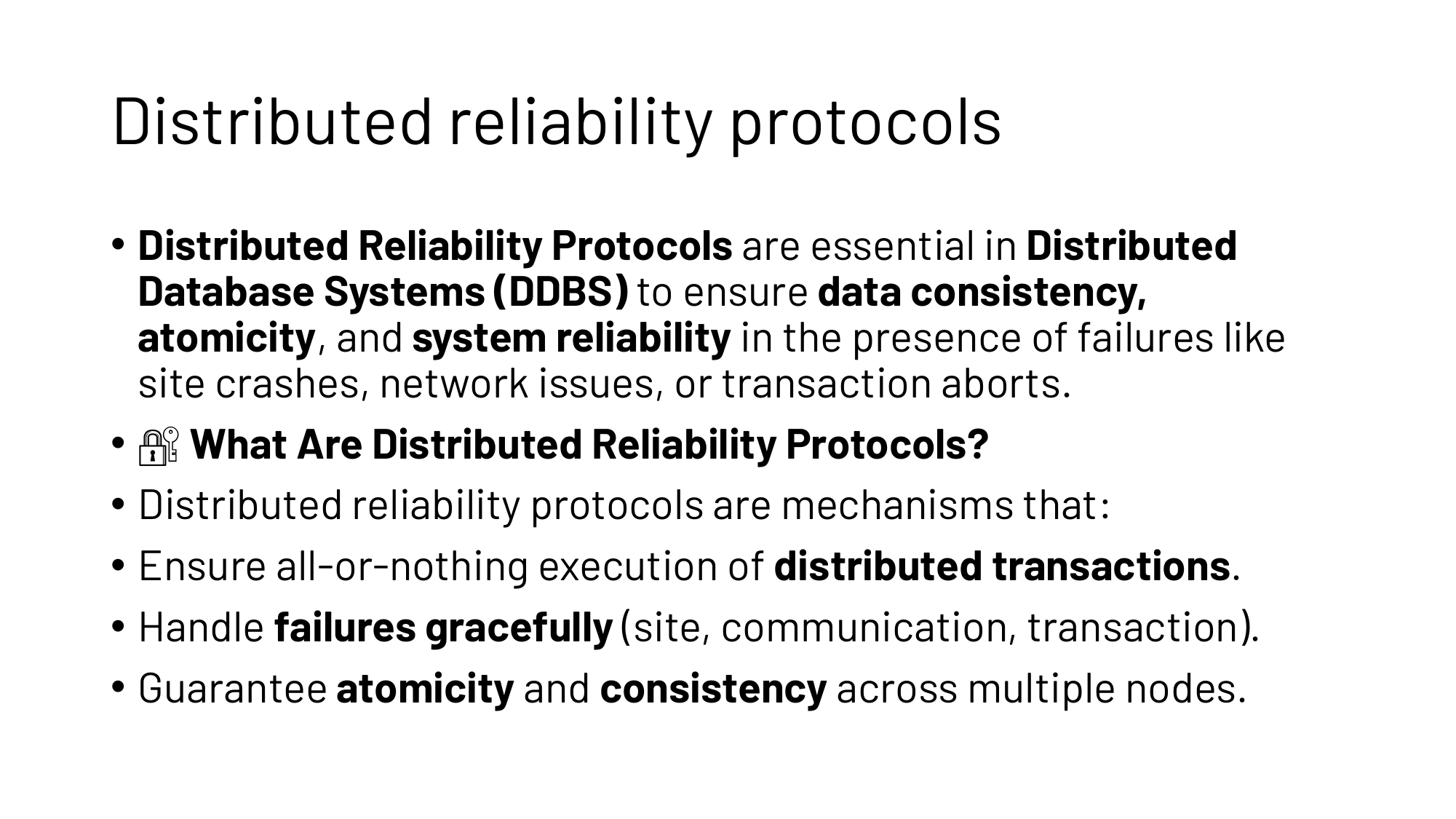

# Distributed reliability protocols
Distributed Reliability Protocols are essential in Distributed Database Systems (DDBS) to ensure data consistency, atomicity, and system reliability in the presence of failures like site crashes, network issues, or transaction aborts.
🔐 What Are Distributed Reliability Protocols?
Distributed reliability protocols are mechanisms that:
Ensure all-or-nothing execution of distributed transactions.
Handle failures gracefully (site, communication, transaction).
Guarantee atomicity and consistency across multiple nodes.